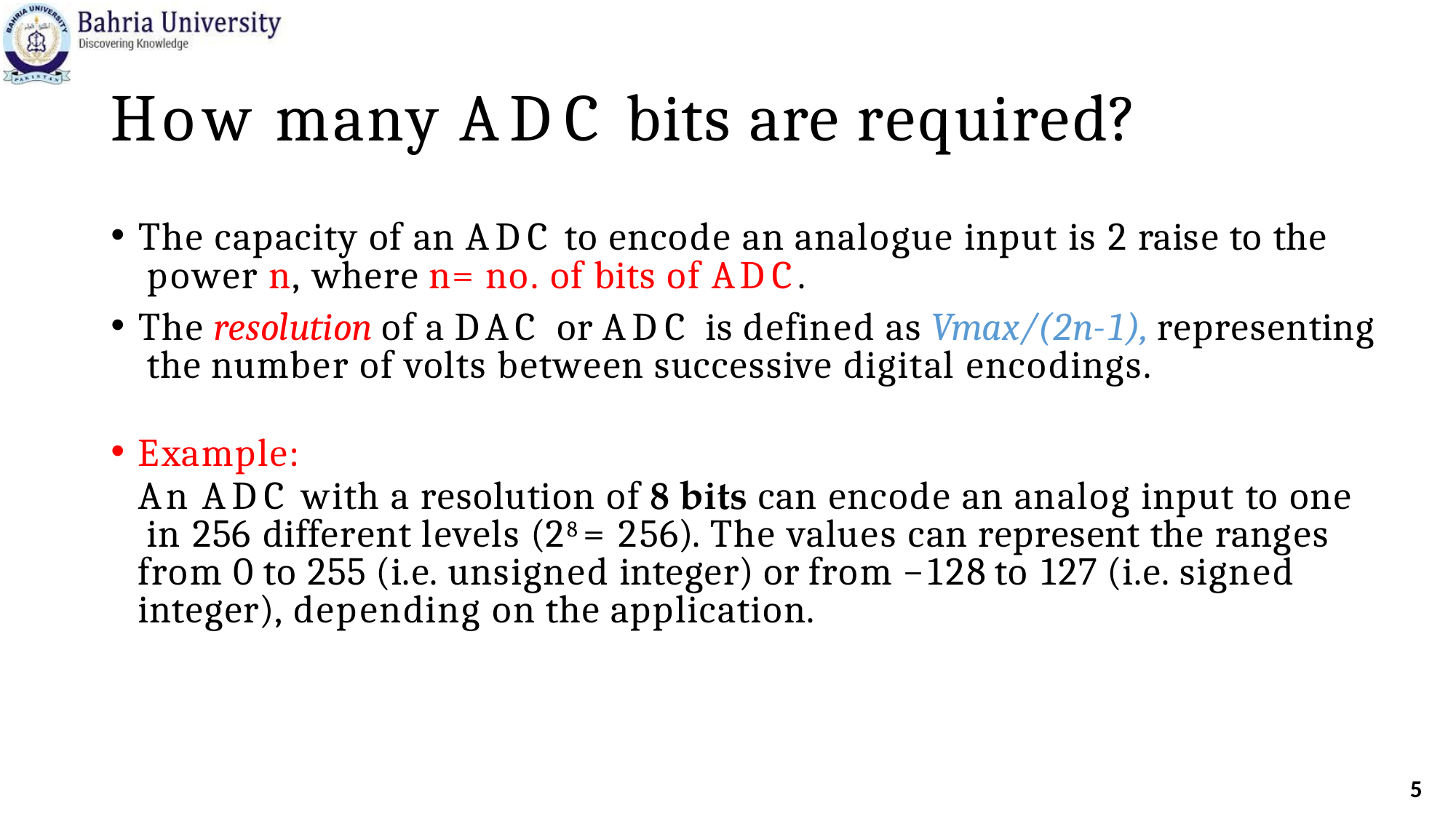

# How many ADC bits are required?
The capacity of an ADC to encode an analogue input is 2 raise to the  power n, where n= no. of bits of ADC.
The resolution of a DAC or ADC is defined as Vmax/(2n-1), representing  the number of volts between successive digital encodings.

Example:
An ADC with a resolution of 8 bits can encode an analog input to one  in 256 different levels (28 = 256). The values can represent the ranges  from 0 to 255 (i.e. unsigned integer) or from −128 to 127 (i.e. signed  integer), depending on the application.
5